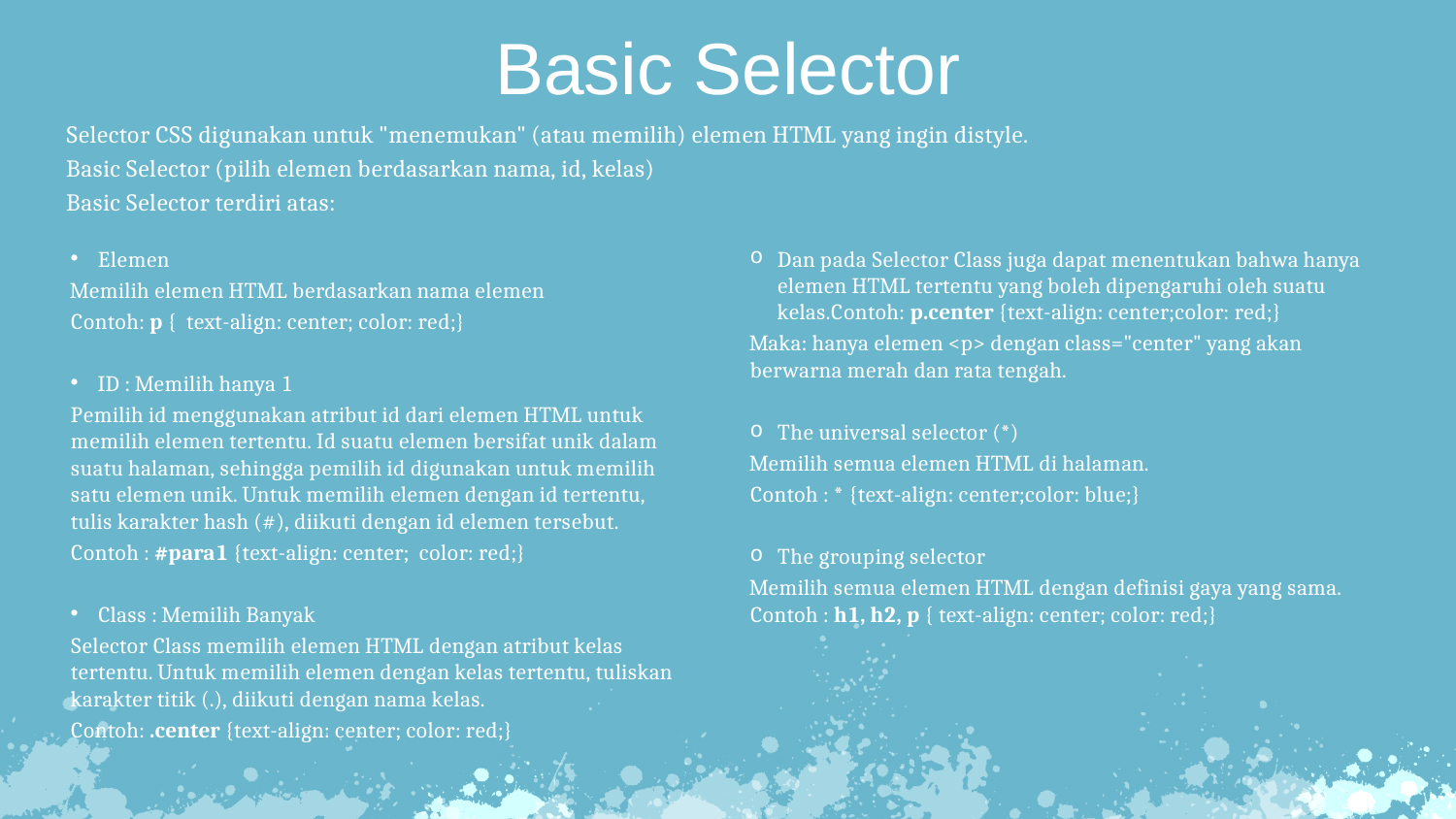

Basic Selector
Selector CSS digunakan untuk "menemukan" (atau memilih) elemen HTML yang ingin distyle.
Basic Selector (pilih elemen berdasarkan nama, id, kelas)
Basic Selector terdiri atas:

Elemen
Memilih elemen HTML berdasarkan nama elemen
Contoh: p {  text-align: center; color: red;}

ID : Memilih hanya 1
Pemilih id menggunakan atribut id dari elemen HTML untuk memilih elemen tertentu. Id suatu elemen bersifat unik dalam suatu halaman, sehingga pemilih id digunakan untuk memilih satu elemen unik. Untuk memilih elemen dengan id tertentu, tulis karakter hash (#), diikuti dengan id elemen tersebut.
Contoh : #para1 {text-align: center;  color: red;}

Class : Memilih Banyak
Selector Class memilih elemen HTML dengan atribut kelas tertentu. Untuk memilih elemen dengan kelas tertentu, tuliskan karakter titik (.), diikuti dengan nama kelas.
Contoh: .center {text-align: center; color: red;}

Dan pada Selector Class juga dapat menentukan bahwa hanya elemen HTML tertentu yang boleh dipengaruhi oleh suatu kelas.Contoh: p.center {text-align: center;color: red;}
Maka: hanya elemen <p> dengan class="center" yang akan berwarna merah dan rata tengah.

The universal selector (*)
Memilih semua elemen HTML di halaman.
Contoh : * {text-align: center;color: blue;}

The grouping selector
Memilih semua elemen HTML dengan definisi gaya yang sama. Contoh : h1, h2, p { text-align: center; color: red;}